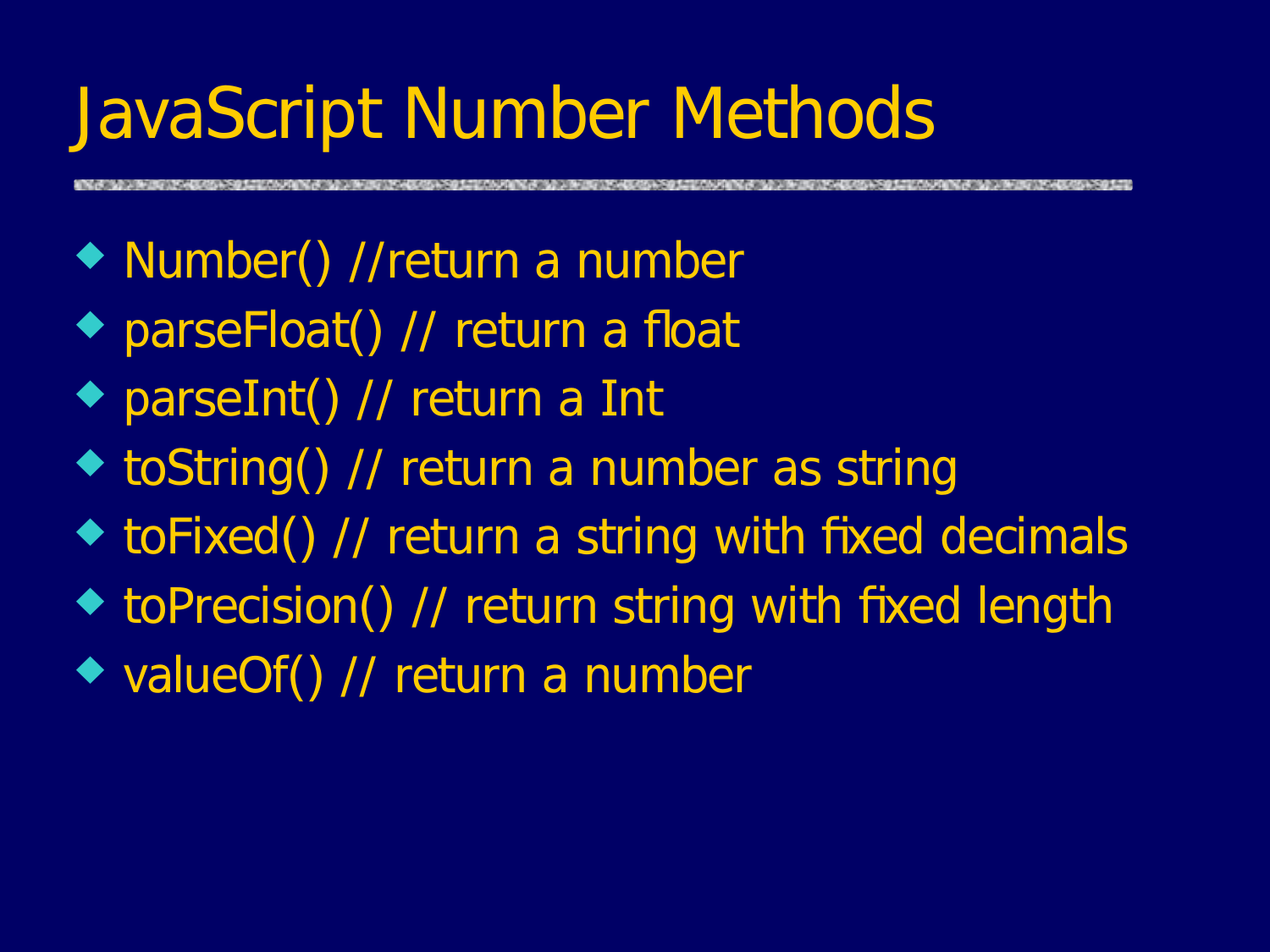

# JavaScript Number Methods
Number() //return a number
parseFloat() // return a float
parseInt() // return a Int
toString() // return a number as string
toFixed() // return a string with fixed decimals
toPrecision() // return string with fixed length
valueOf() // return a number